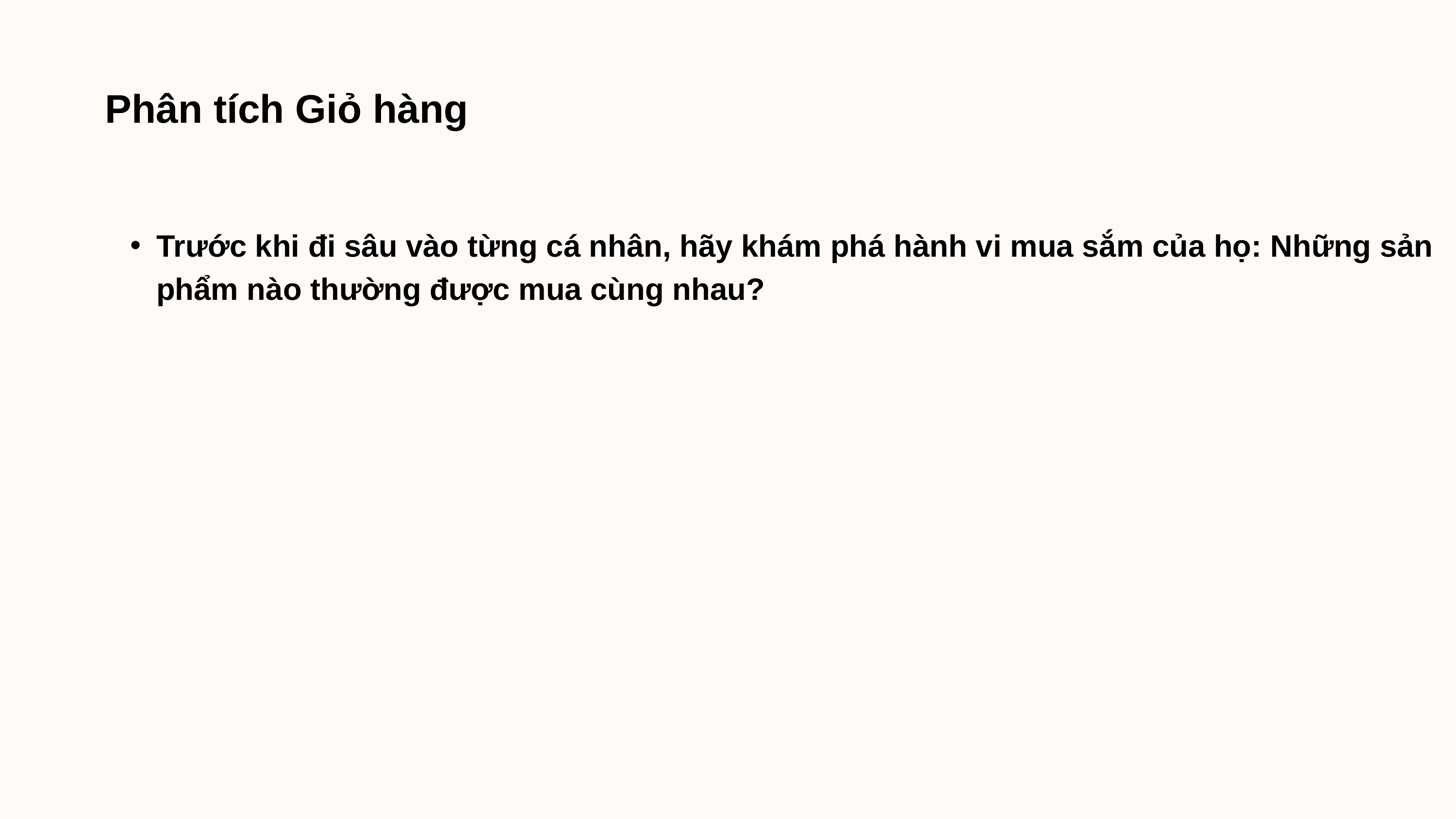

Phân tích Giỏ hàng
Trước khi đi sâu vào từng cá nhân, hãy khám phá hành vi mua sắm của họ: Những sản phẩm nào thường được mua cùng nhau?